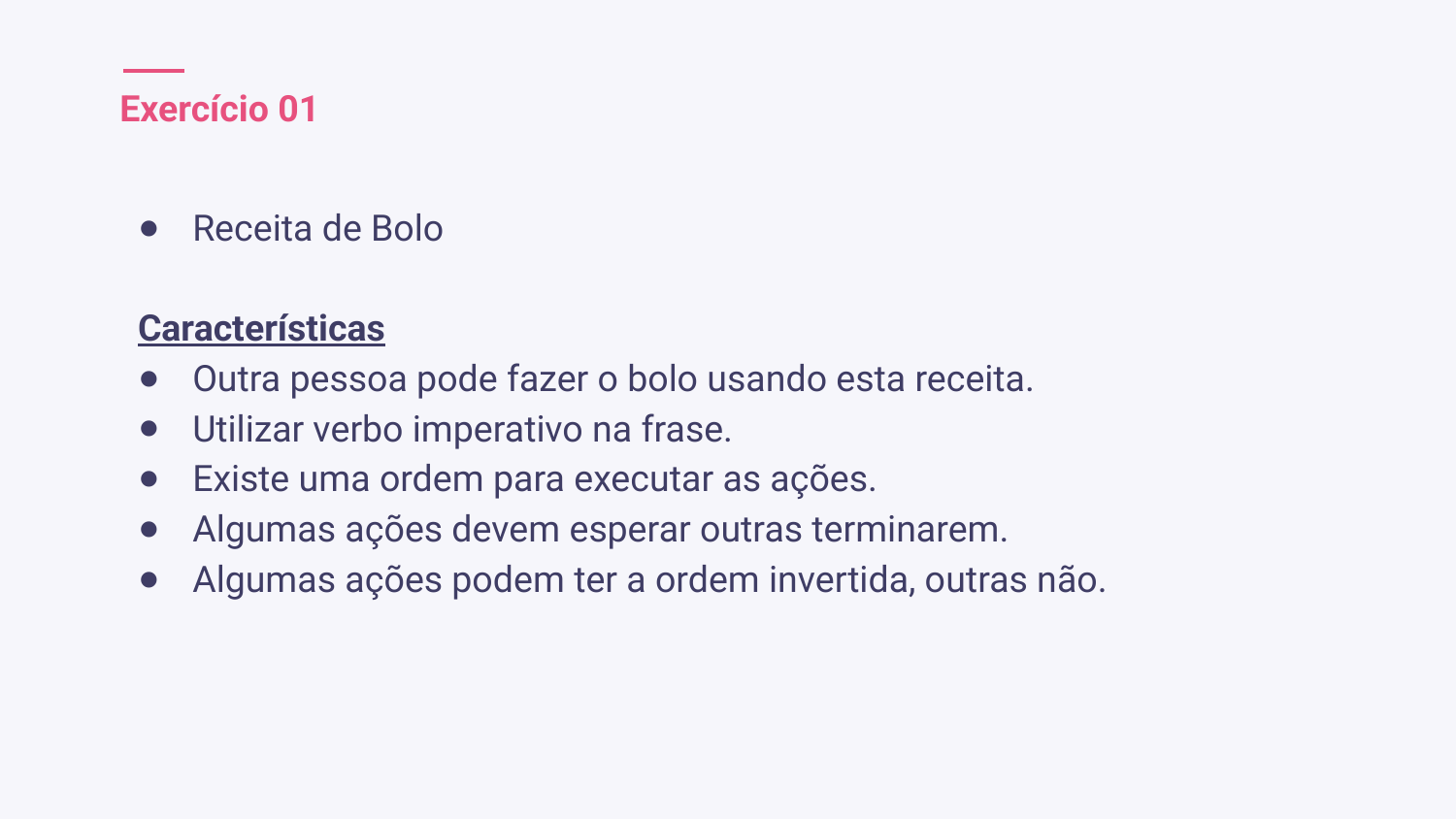

# Exercício 01
Receita de Bolo

Características
Outra pessoa pode fazer o bolo usando esta receita.
Utilizar verbo imperativo na frase.
Existe uma ordem para executar as ações.
Algumas ações devem esperar outras terminarem.
Algumas ações podem ter a ordem invertida, outras não.